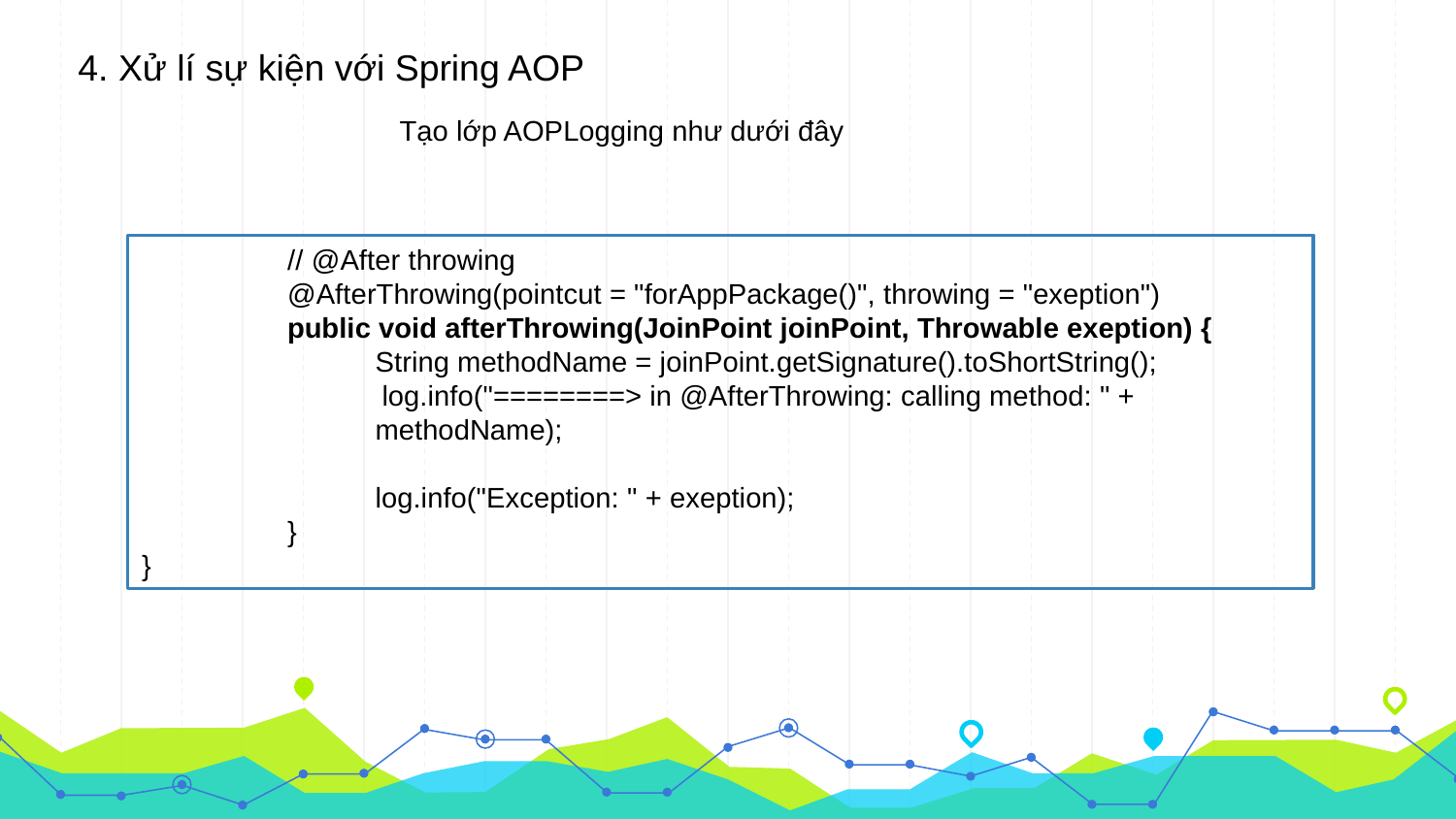

4. Xử lí sự kiện với Spring AOP
Tạo lớp AOPLogging như dưới đây
	// @After throwing
	@AfterThrowing(pointcut = "forAppPackage()", throwing = "exeption")
	public void afterThrowing(JoinPoint joinPoint, Throwable exeption) {
	           String methodName = joinPoint.getSignature().toShortString();
                              log.info("========> in @AfterThrowing: calling method: " +                   	           methodName);

	           log.info("Exception: " + exeption);
	}
}